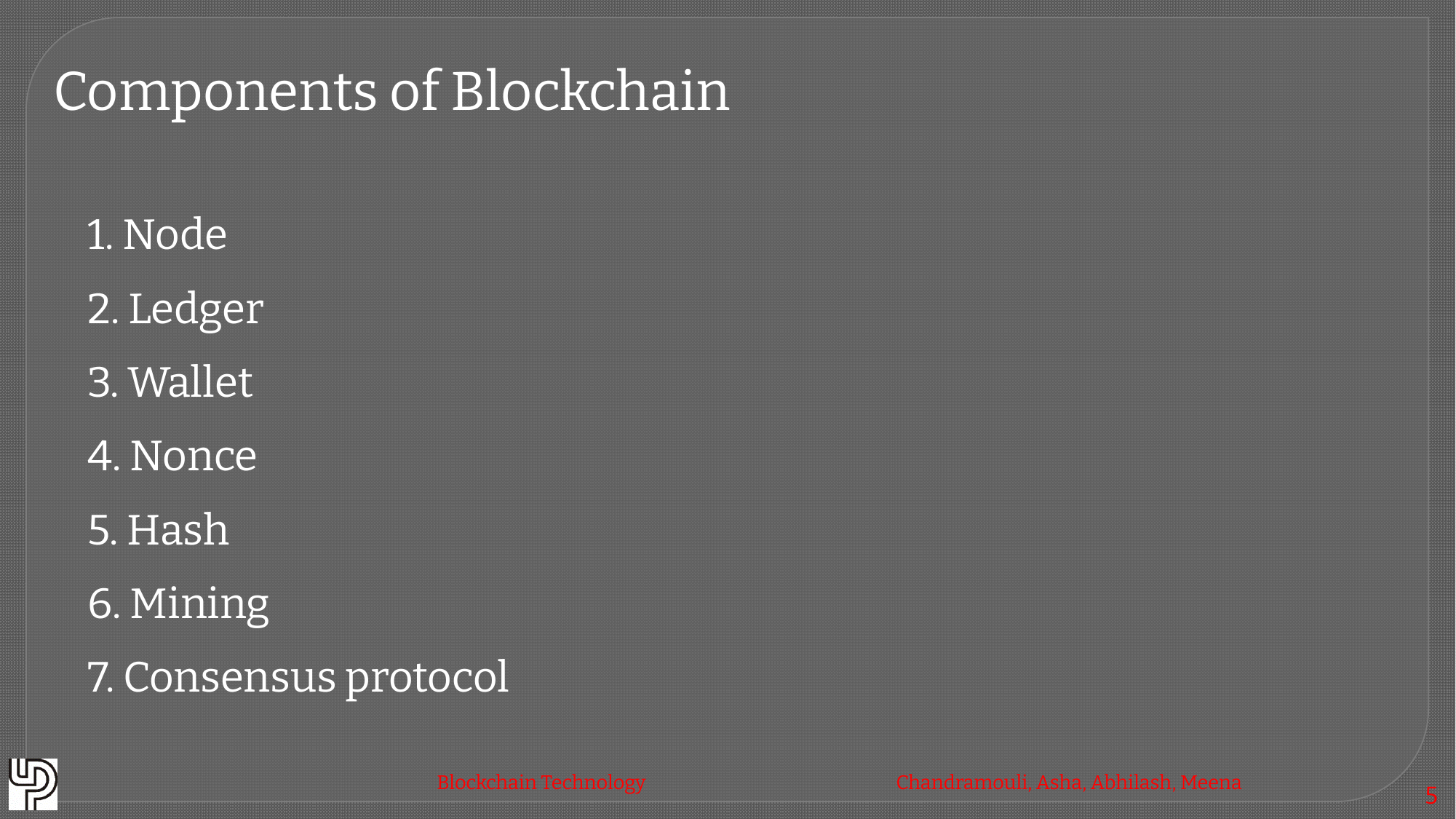

Components of Blockchain
1. Node
2. Ledger
3. Wallet
4. Nonce
5. Hash
6. Mining
7. Consensus protocol
Blockchain Technology
Chandramouli, Asha, Abhilash, Meena
5